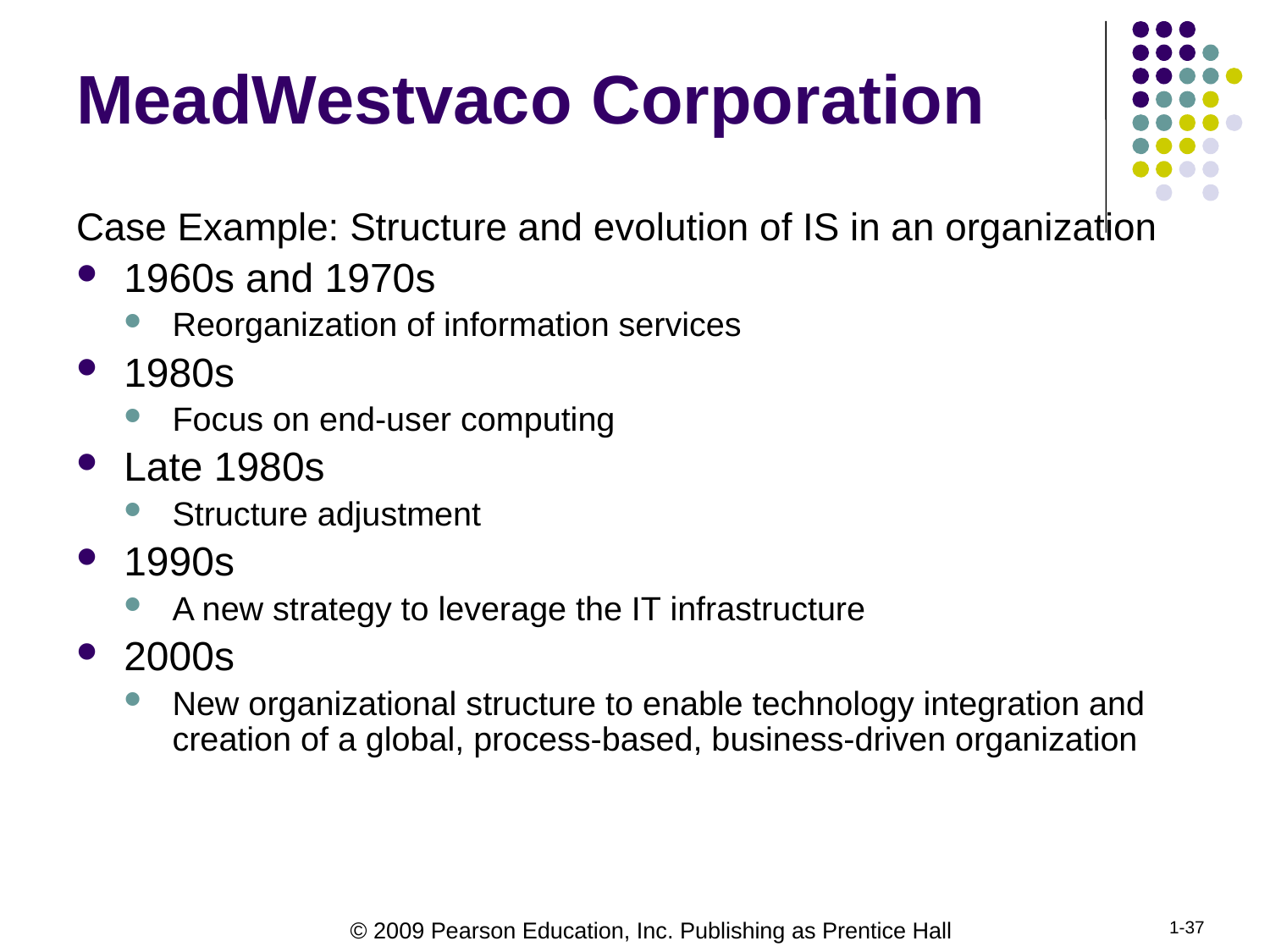

# MeadWestvaco Corporation
Case Example: Structure and evolution of IS in an organization
1960s and 1970s
Reorganization of information services
1980s
Focus on end-user computing
Late 1980s
Structure adjustment
1990s
A new strategy to leverage the IT infrastructure
2000s
New organizational structure to enable technology integration and creation of a global, process-based, business-driven organization
1-37